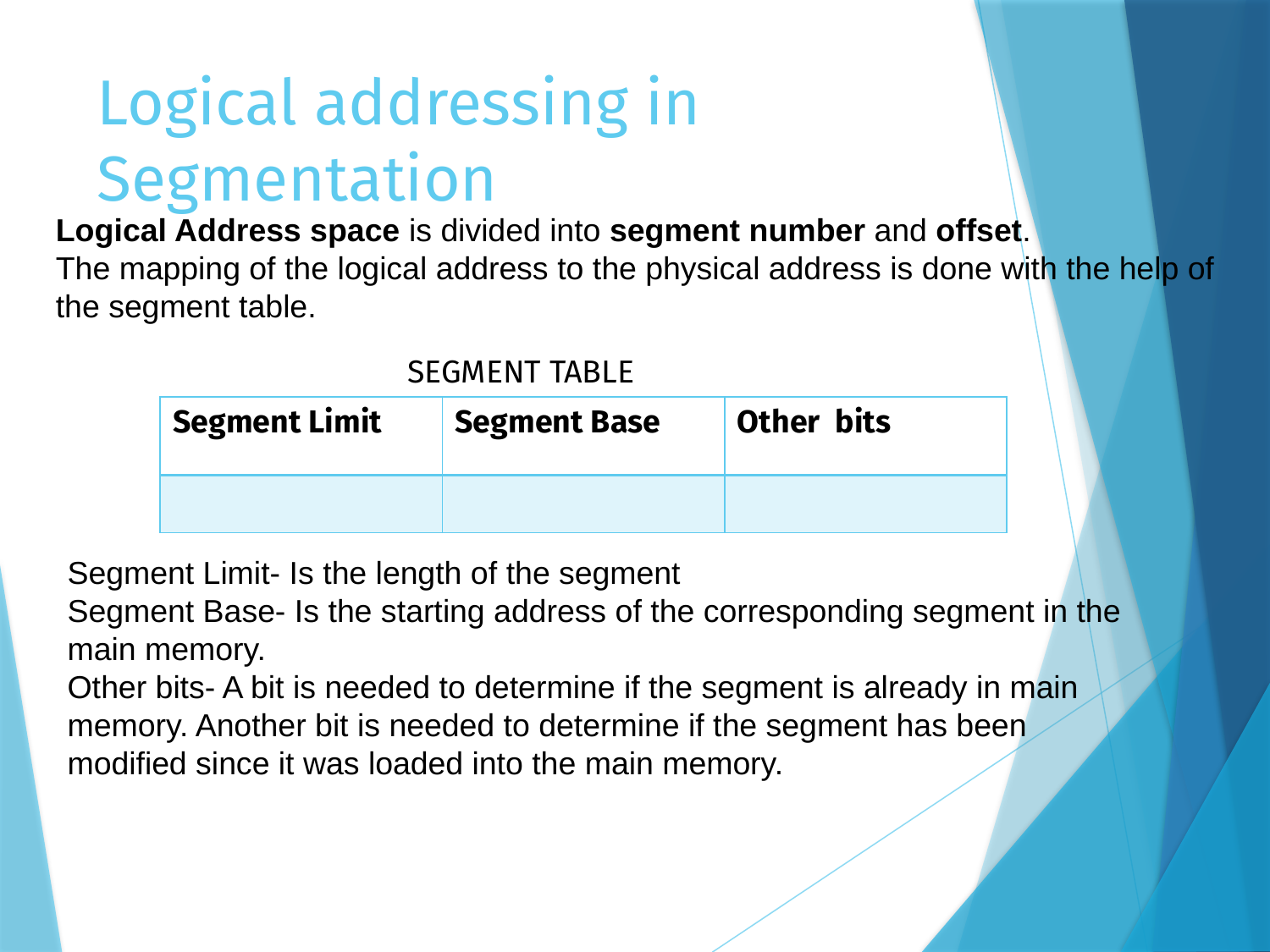

# Logical addressing in Segmentation
Logical Address space is divided into segment number and offset.
The mapping of the logical address to the physical address is done with the help of the segment table.
SEGMENT TABLE
| Segment Limit | Segment Base | Other bits |
| --- | --- | --- |
|  |  |  |
Segment Limit- Is the length of the segment
Segment Base- Is the starting address of the corresponding segment in the main memory.
Other bits- A bit is needed to determine if the segment is already in main memory. Another bit is needed to determine if the segment has been modified since it was loaded into the main memory.